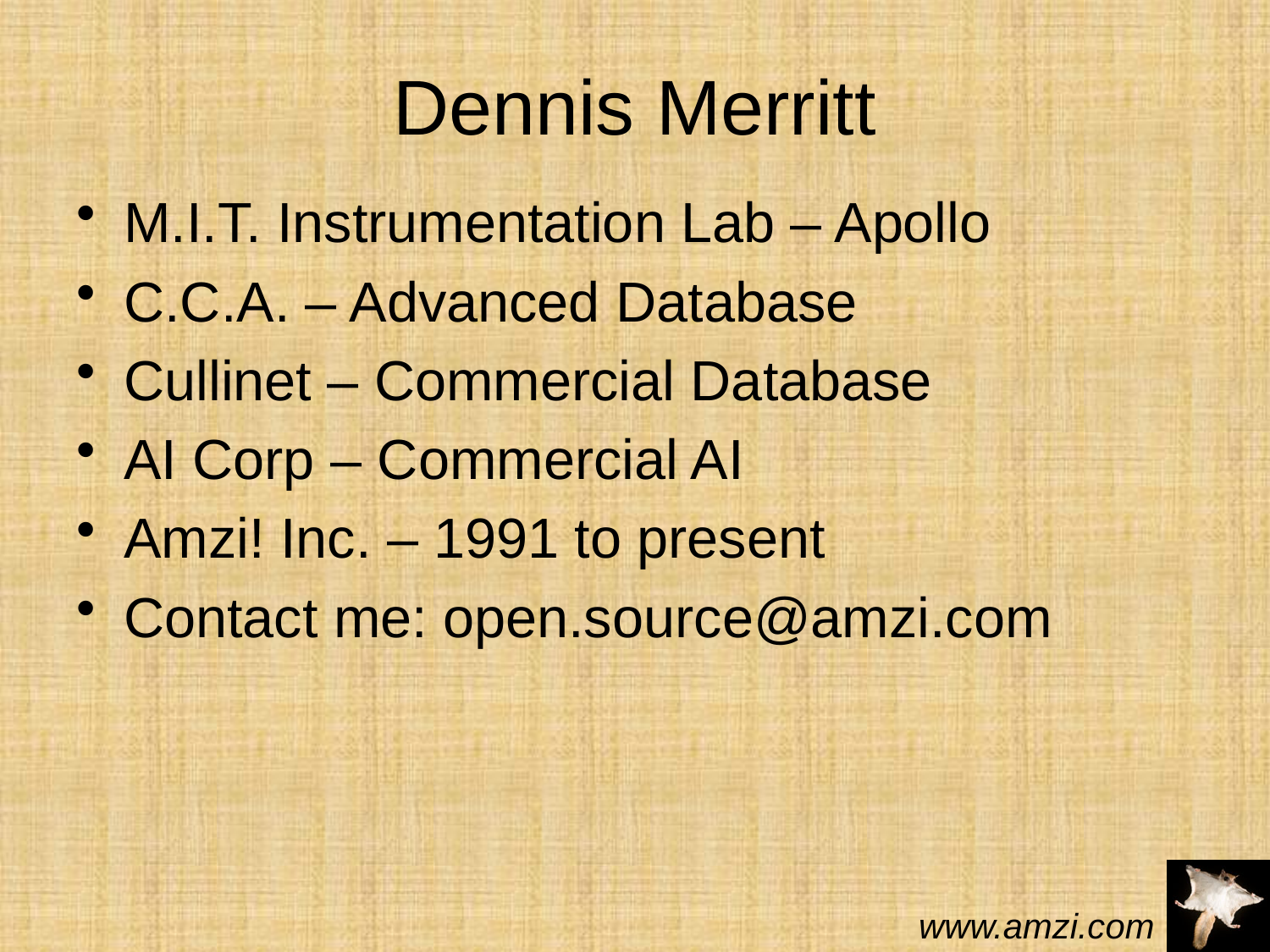

# Dennis Merritt
M.I.T. Instrumentation Lab – Apollo
C.C.A. – Advanced Database
Cullinet – Commercial Database
AI Corp – Commercial AI
Amzi! Inc. – 1991 to present
Contact me: open.source@amzi.com